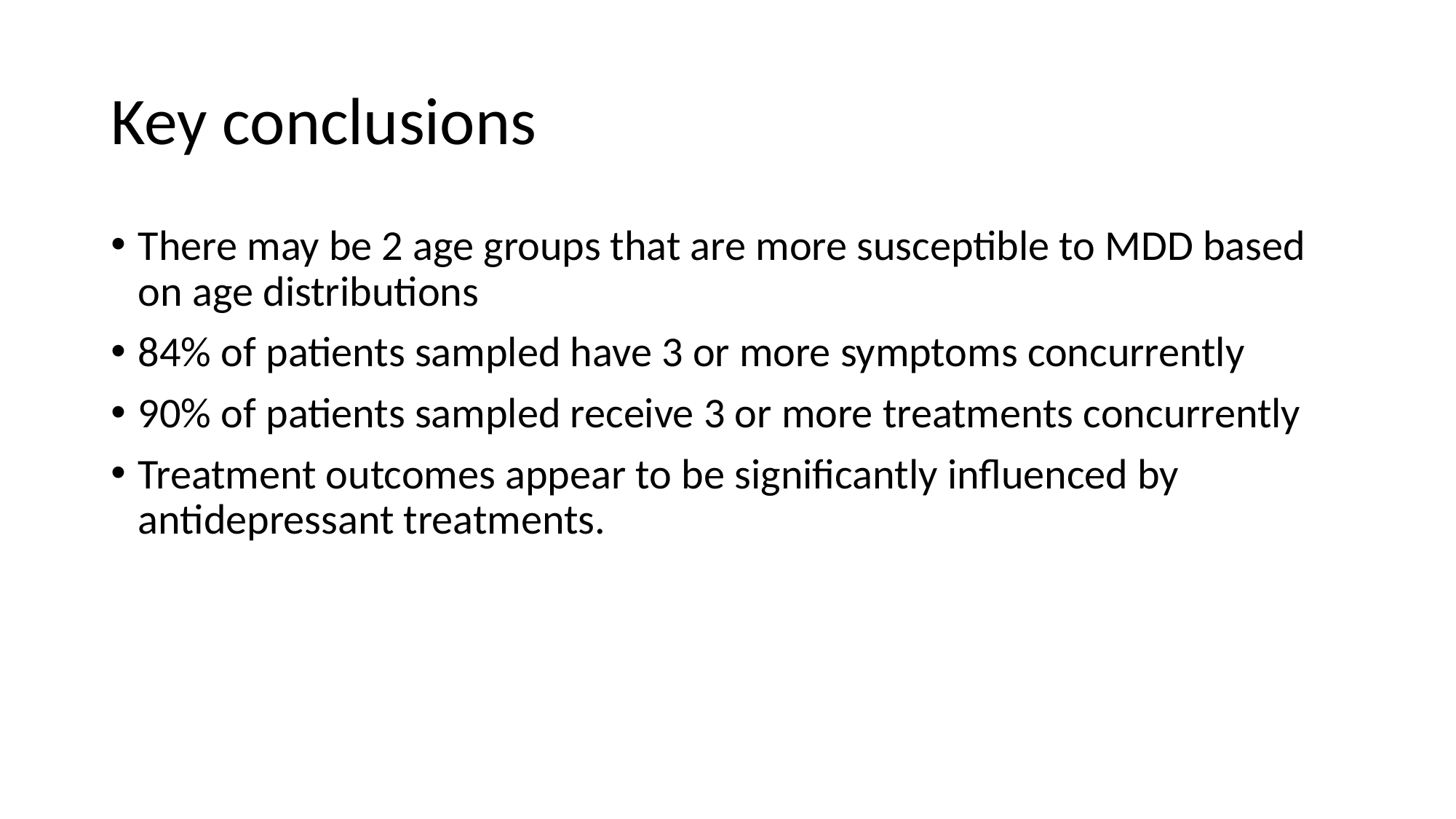

# Key conclusions
There may be 2 age groups that are more susceptible to MDD based on age distributions
84% of patients sampled have 3 or more symptoms concurrently
90% of patients sampled receive 3 or more treatments concurrently
Treatment outcomes appear to be significantly influenced by antidepressant treatments.